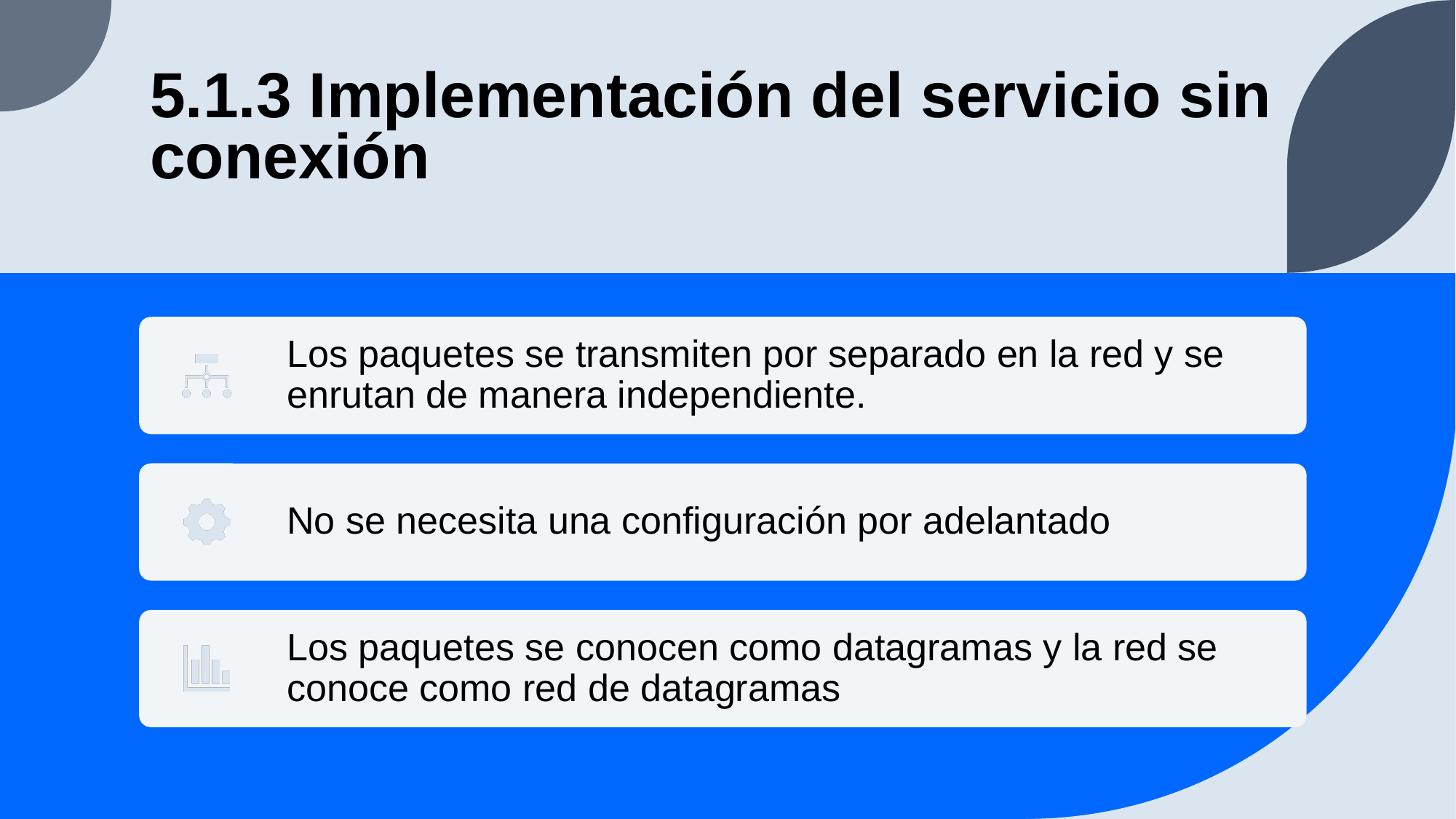

# 5.1.3 Implementación del servicio sin conexión
Los paquetes se transmiten por separado en la red y se enrutan de manera independiente.
No se necesita una configuración por adelantado
Los paquetes se conocen como datagramas y la red se conoce como red de datagramas